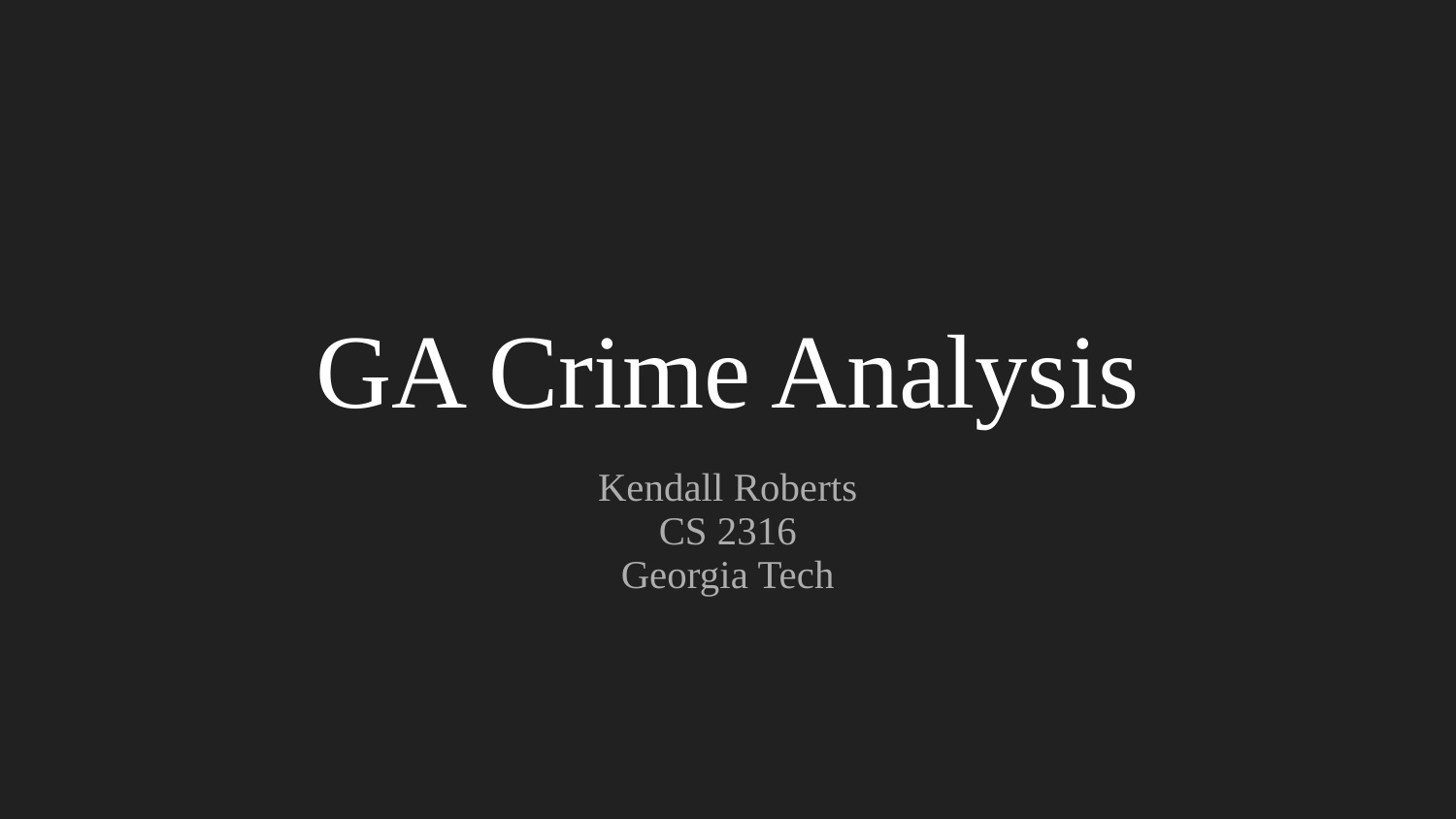

# GA Crime Analysis
Kendall Roberts
CS 2316
Georgia Tech